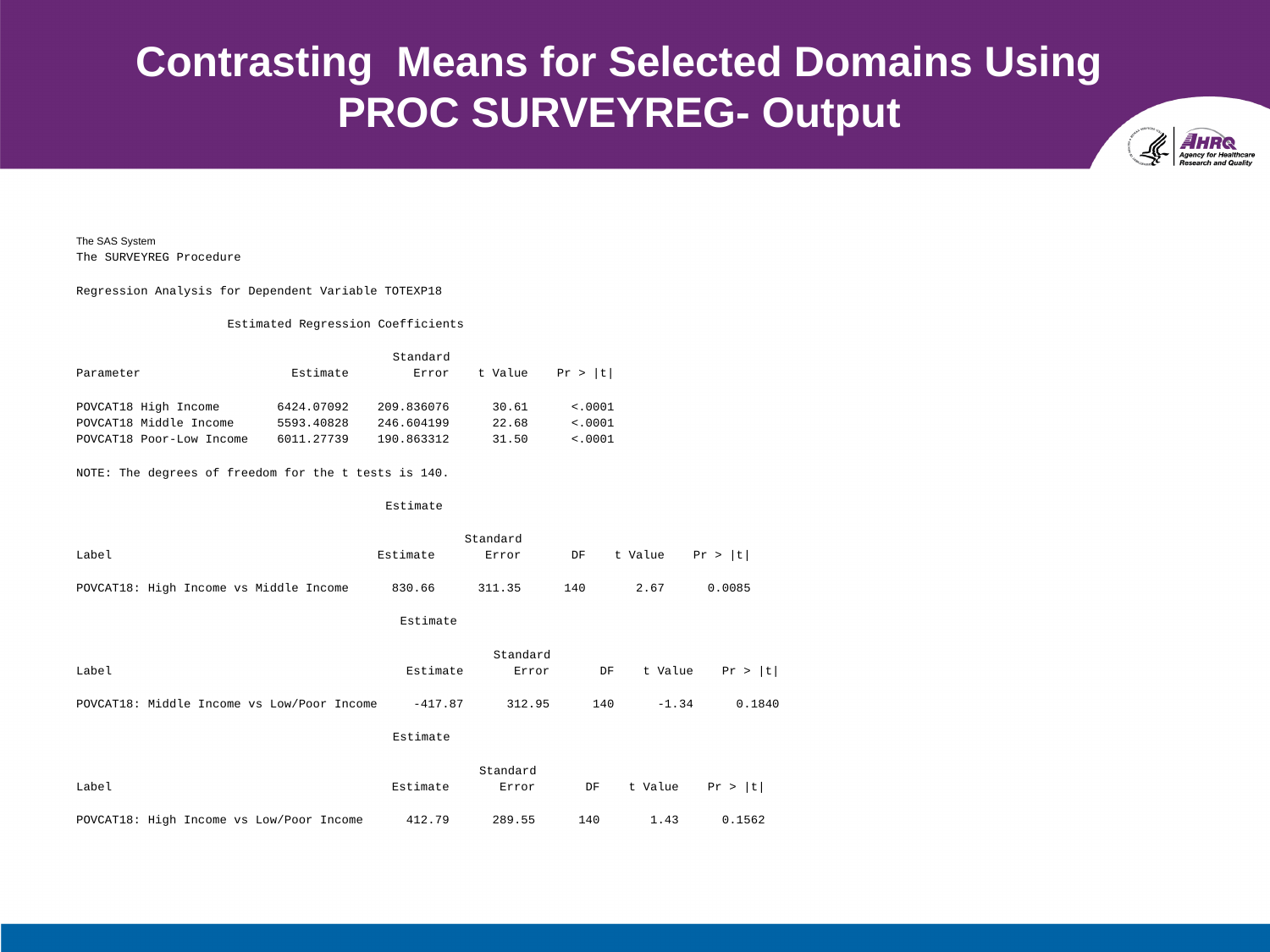

# Contrasting  Means for Selected Domains Using PROC SURVEYREG- Output
The SAS System
The SURVEYREG Procedure

Regression Analysis for Dependent Variable TOTEXP18

                     Estimated Regression Coefficients

                                            Standard
Parameter                     Estimate         Error    t Value    Pr > |t|

POVCAT18 High Income        6424.07092    209.836076      30.61      <.0001
POVCAT18 Middle Income      5593.40828    246.604199      22.68      <.0001
POVCAT18 Poor-Low Income    6011.27739    190.863312      31.50      <.0001

NOTE: The degrees of freedom for the t tests is 140.

                                           Estimate

                                                      Standard
Label                                     Estimate       Error       DF    t Value    Pr > |t|

POVCAT18: High Income vs Middle Income      830.66      311.35      140       2.67      0.0085

                                             Estimate

                                                          Standard
Label                                         Estimate       Error       DF    t Value    Pr > |t|

POVCAT18: Middle Income vs Low/Poor Income     -417.87      312.95      140      -1.34      0.1840

                                            Estimate

                                                        Standard
Label                                       Estimate       Error       DF    t Value    Pr > |t|

POVCAT18: High Income vs Low/Poor Income      412.79      289.55      140       1.43      0.1562